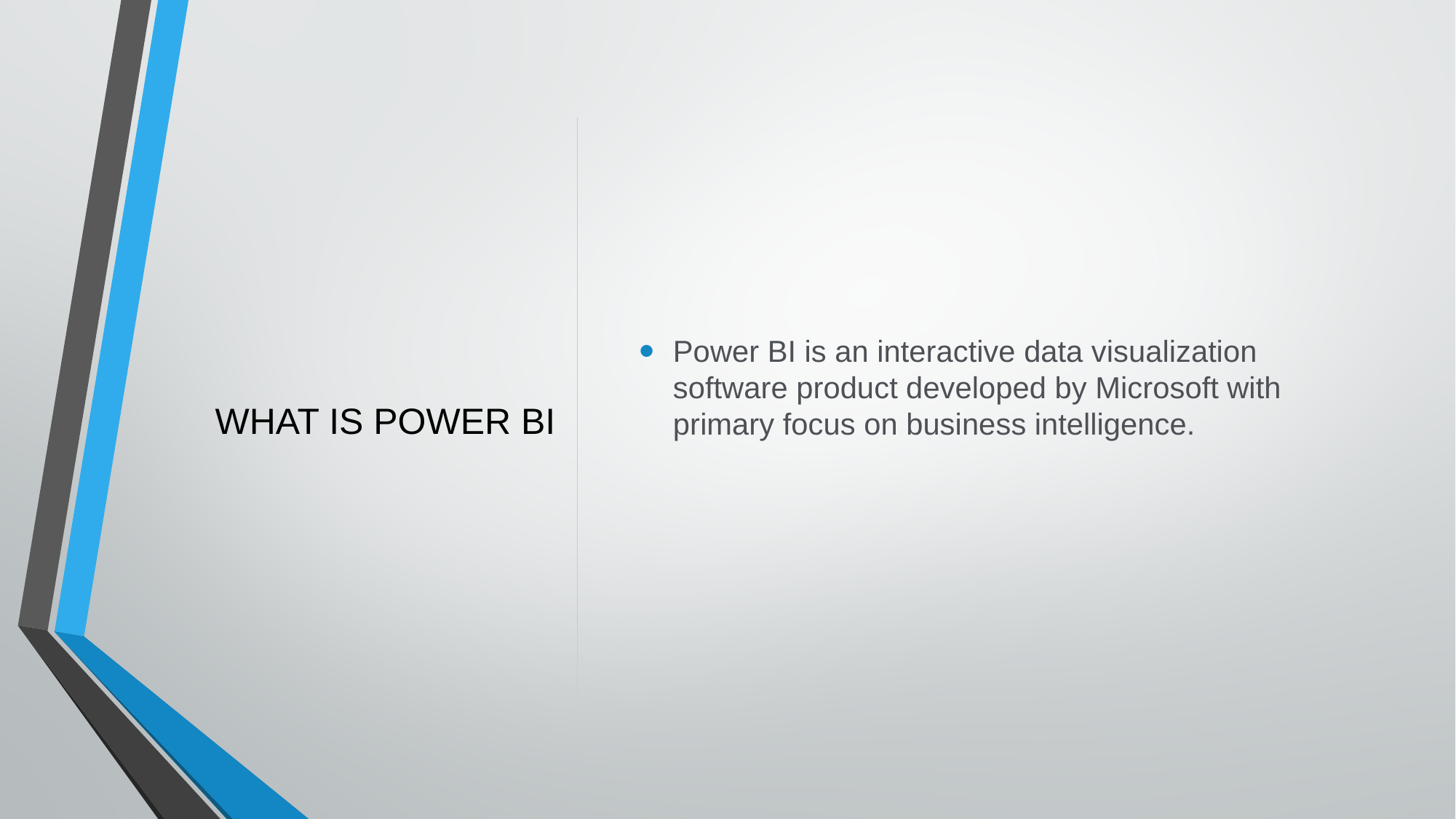

Power BI is an interactive data visualization software product developed by Microsoft with primary focus on business intelligence.
# WHAT IS POWER BI